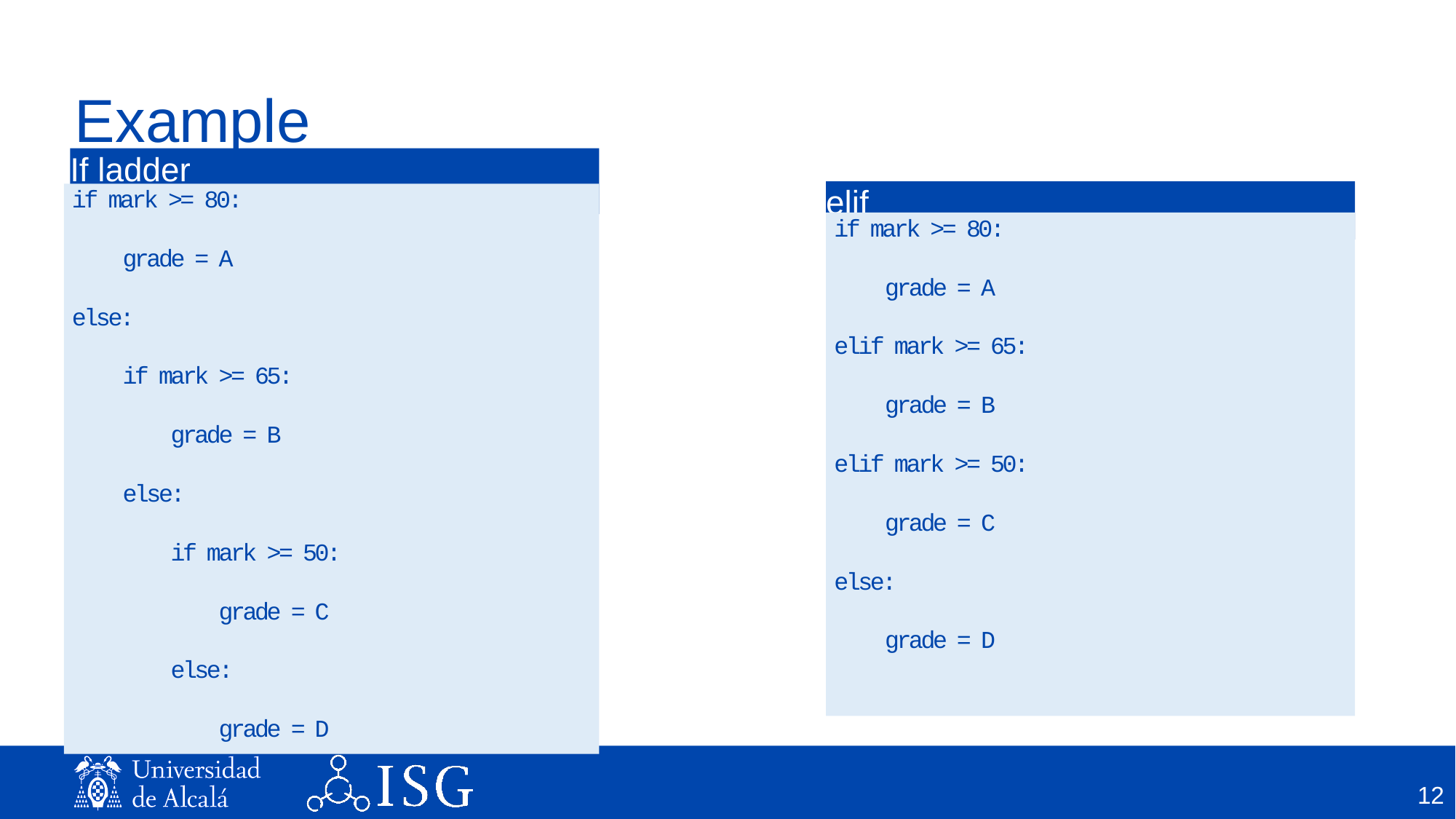

# Example
If ladder
if mark >= 80:
    grade = A
else:
    if mark >= 65:
        grade = B
    else:
        if mark >= 50:
            grade = C
        else:
            grade = D
elif
if mark >= 80:
    grade = A
elif mark >= 65:
    grade = B
elif mark >= 50:
    grade = C
else:
    grade = D